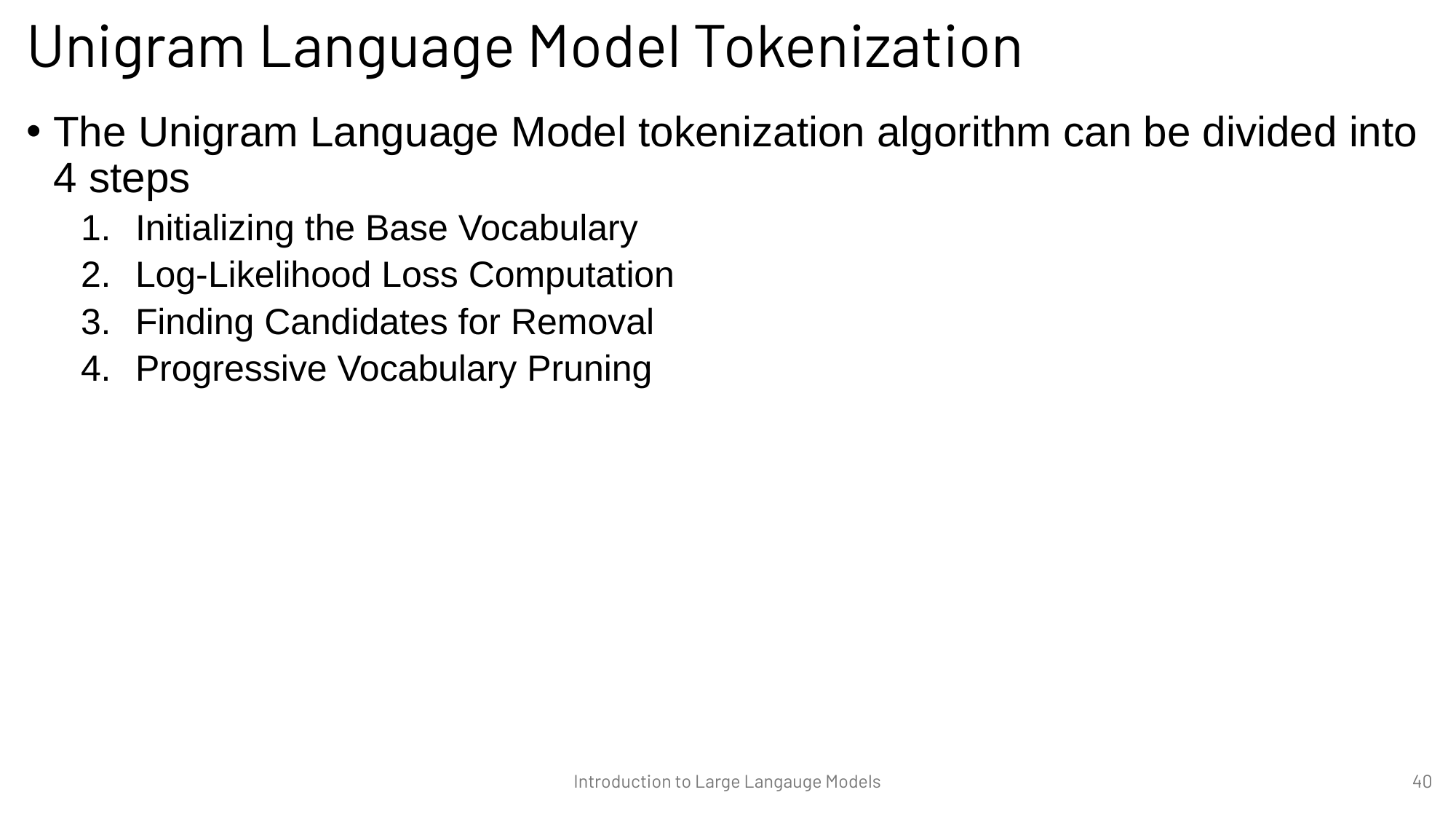

# Unigram Language Model Tokenization
The Unigram Language Model tokenization algorithm can be divided into 4 steps
Initializing the Base Vocabulary
Log-Likelihood Loss Computation
Finding Candidates for Removal
Progressive Vocabulary Pruning

Introduction to Large Langauge Models
40